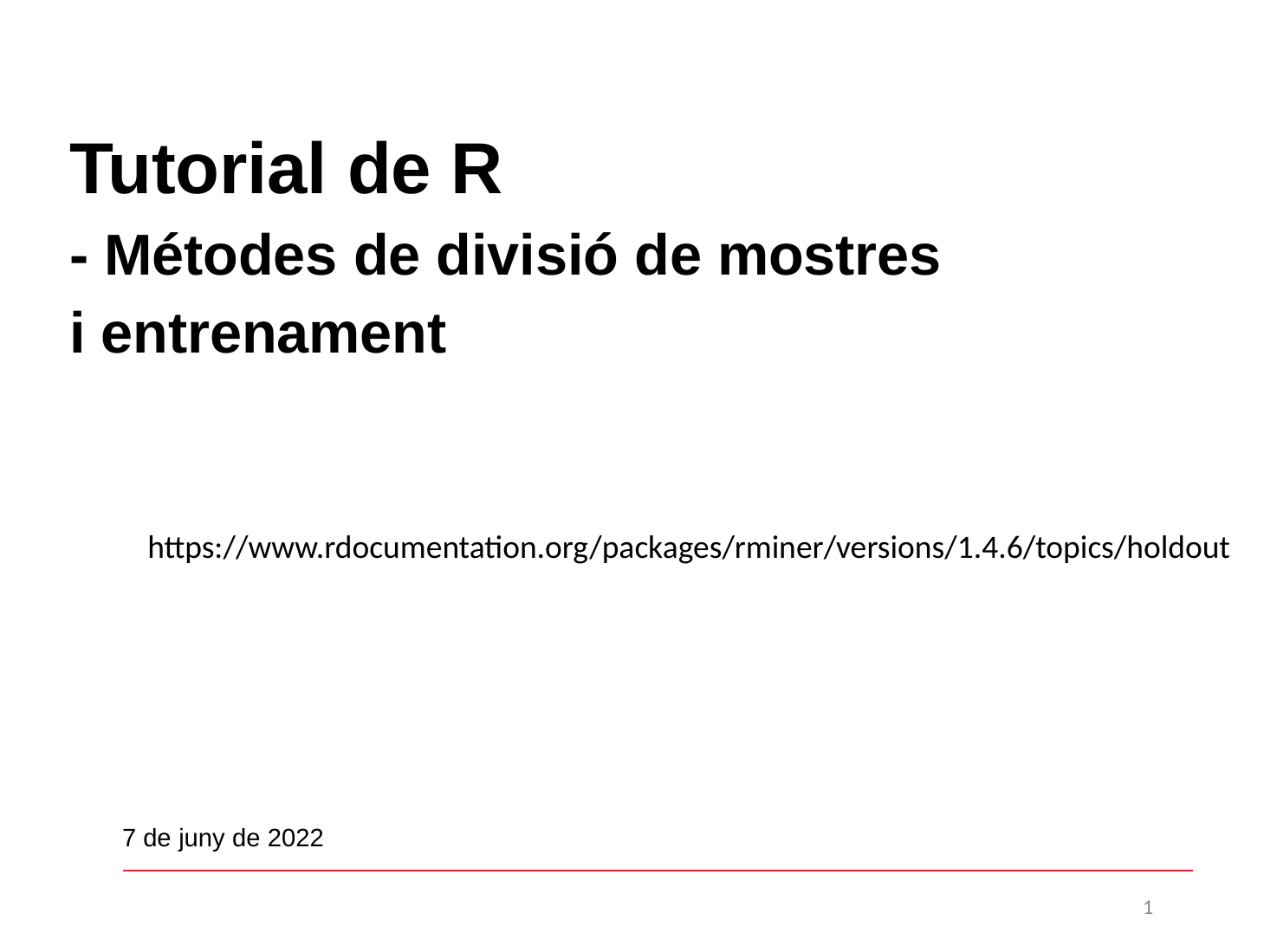

# Tutorial de R - Métodes de divisió de mostres i entrenament
https://www.rdocumentation.org/packages/rminer/versions/1.4.6/topics/holdout
7 de juny de 2022

1